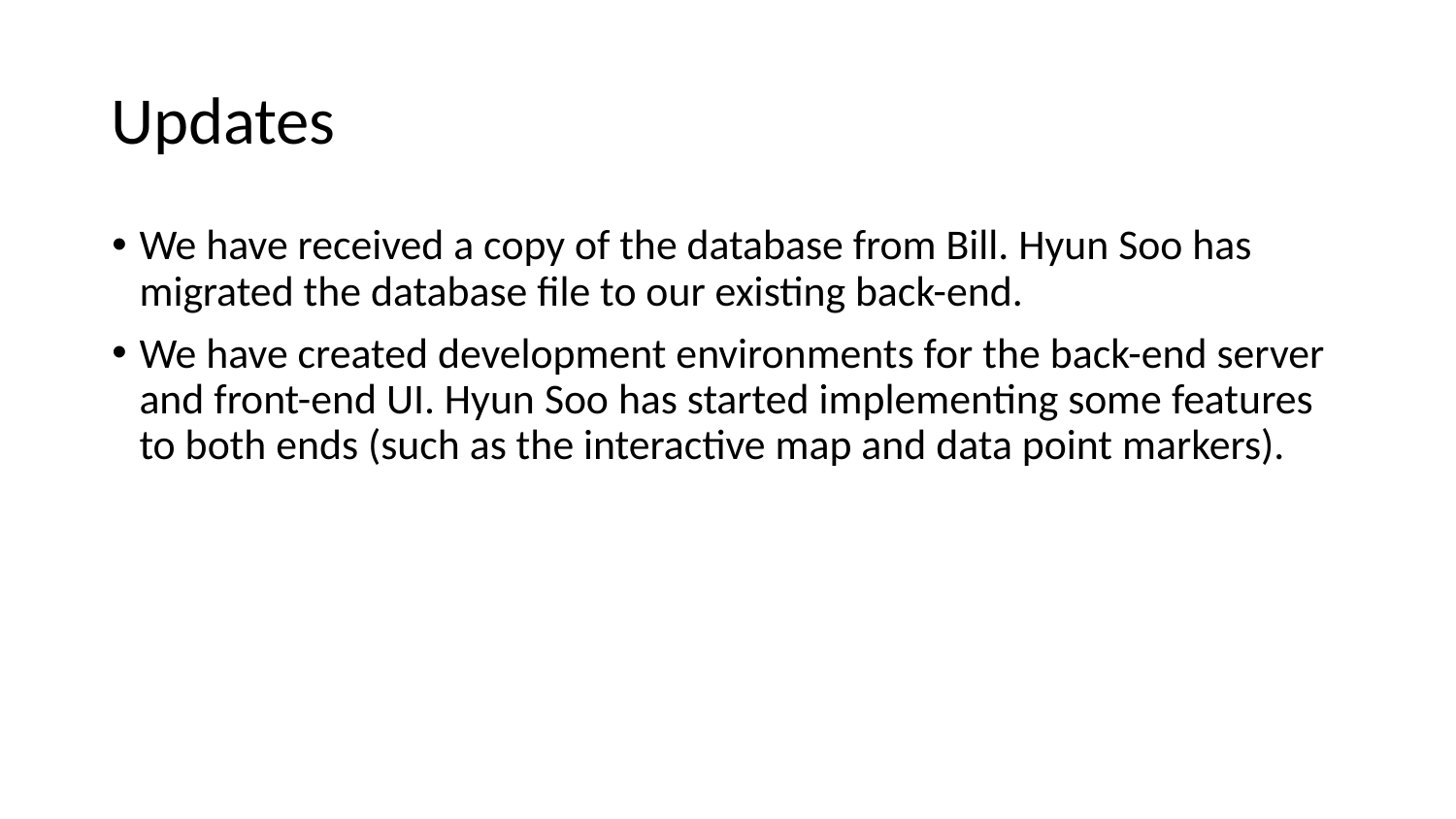

# Updates
We have received a copy of the database from Bill. Hyun Soo has migrated the database file to our existing back-end.
We have created development environments for the back-end server and front-end UI. Hyun Soo has started implementing some features to both ends (such as the interactive map and data point markers).